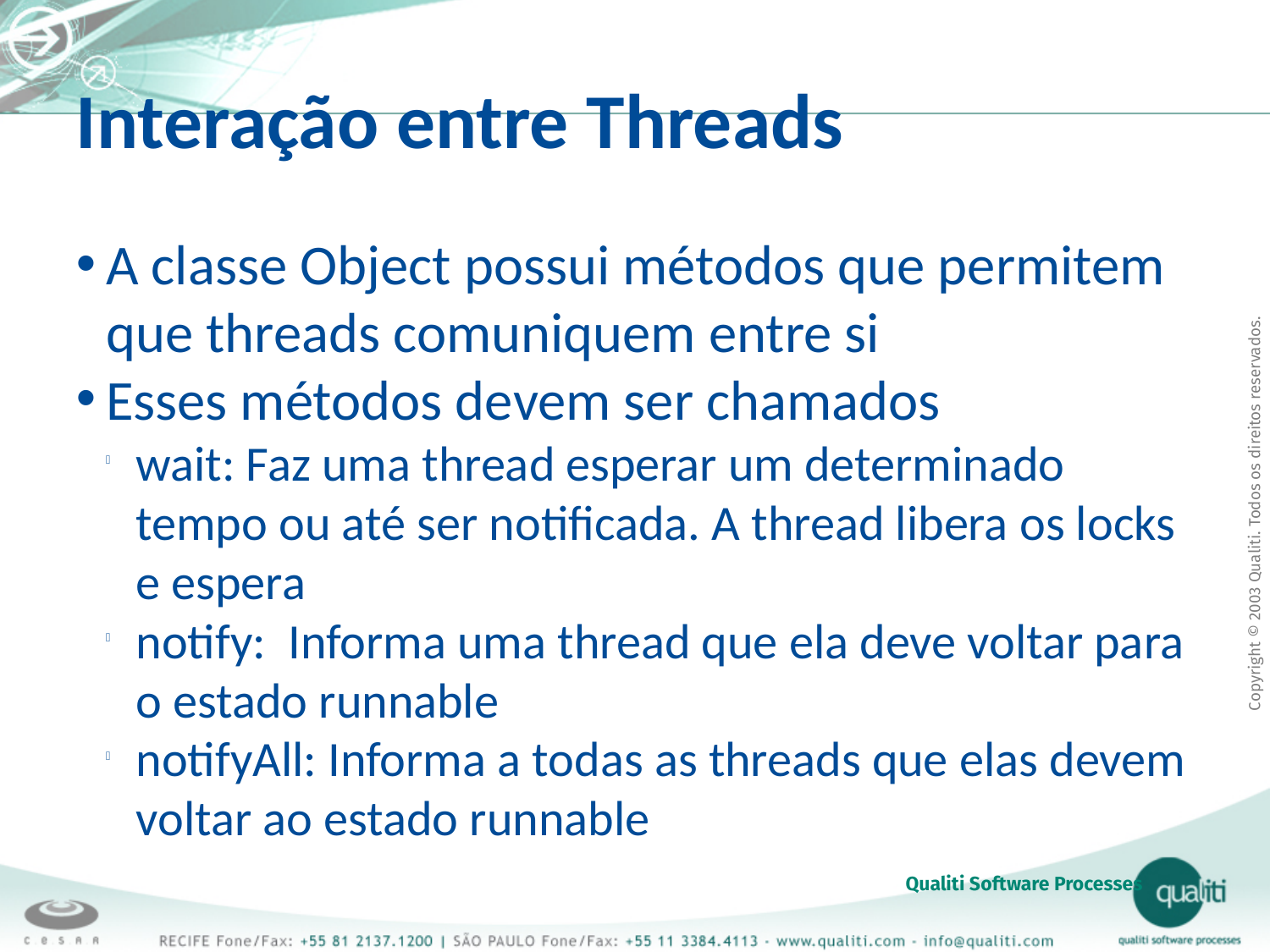

Interação entre Threads
A classe Object possui métodos que permitem que threads comuniquem entre si
Esses métodos devem ser chamados
wait: Faz uma thread esperar um determinado tempo ou até ser notificada. A thread libera os locks e espera
notify:  Informa uma thread que ela deve voltar para o estado runnable
notifyAll: Informa a todas as threads que elas devem voltar ao estado runnable